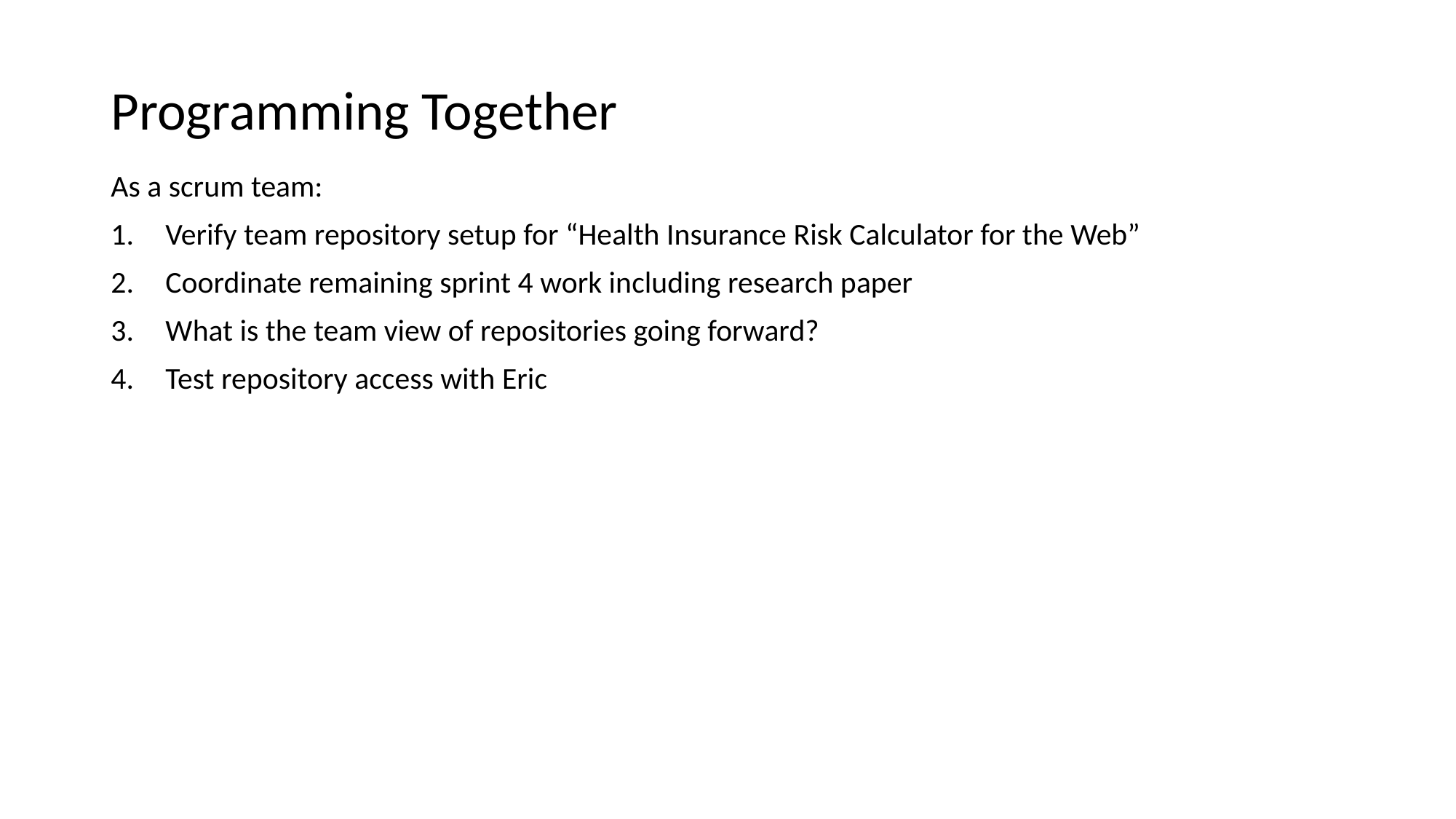

# Programming Together
As a scrum team:
Verify team repository setup for “Health Insurance Risk Calculator for the Web”
Coordinate remaining sprint 4 work including research paper
What is the team view of repositories going forward?
Test repository access with Eric